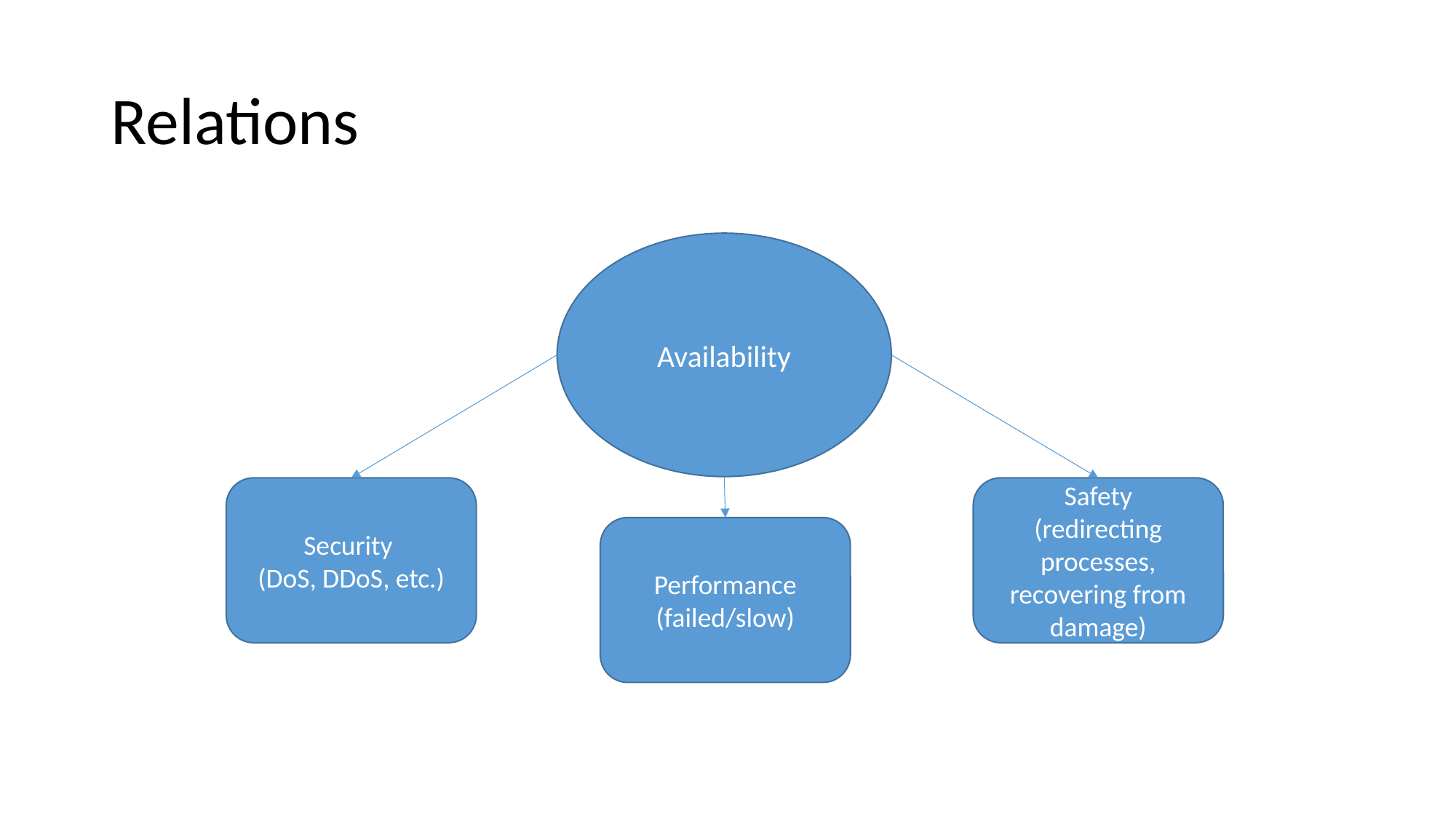

# Relations

Availability
Security
(DoS, DDoS, etc.)
Safety
(redirecting processes, recovering from damage)
Performance
(failed/slow)